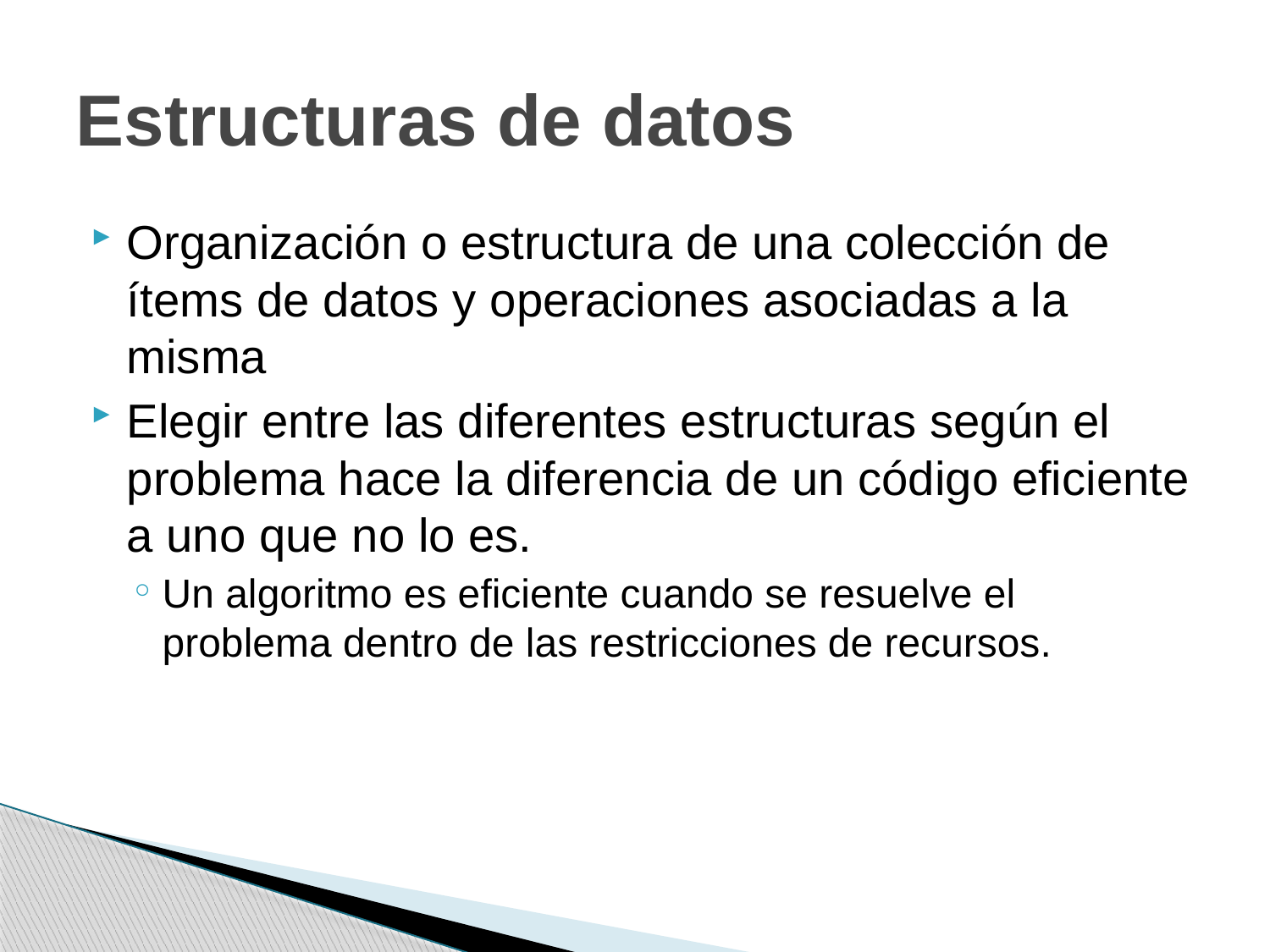

# Estructuras de datos
Organización o estructura de una colección de ítems de datos y operaciones asociadas a la misma
Elegir entre las diferentes estructuras según el problema hace la diferencia de un código eficiente a uno que no lo es.
Un algoritmo es eficiente cuando se resuelve el problema dentro de las restricciones de recursos.